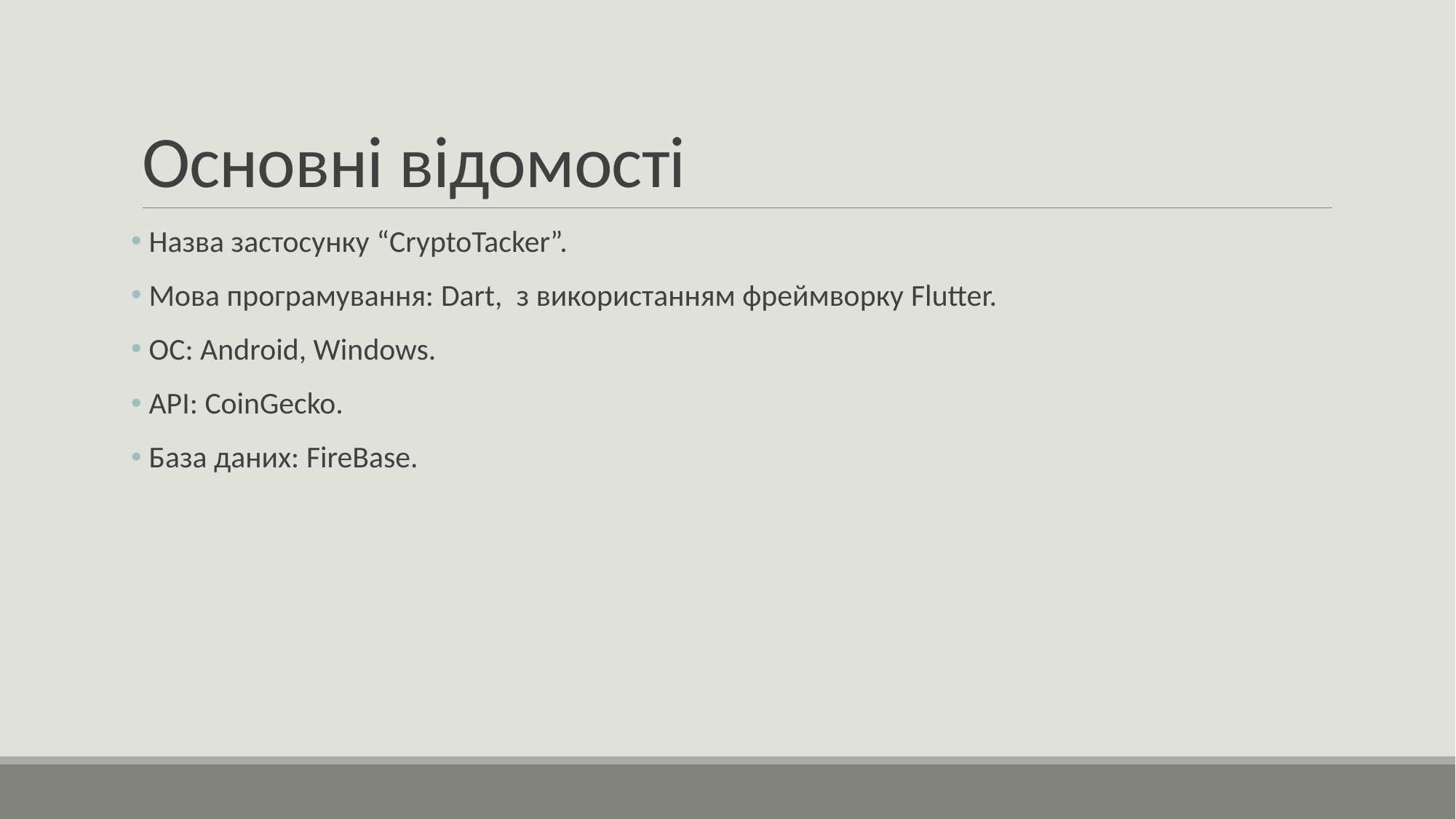

# Основні відомості
 Назва застосунку “CryptoTacker”.
 Мова програмування: Dart,  з використанням фреймворку Flutter.
 ОС: Android, Windows.
 API: CoinGecko.
 База даних: FireBase.